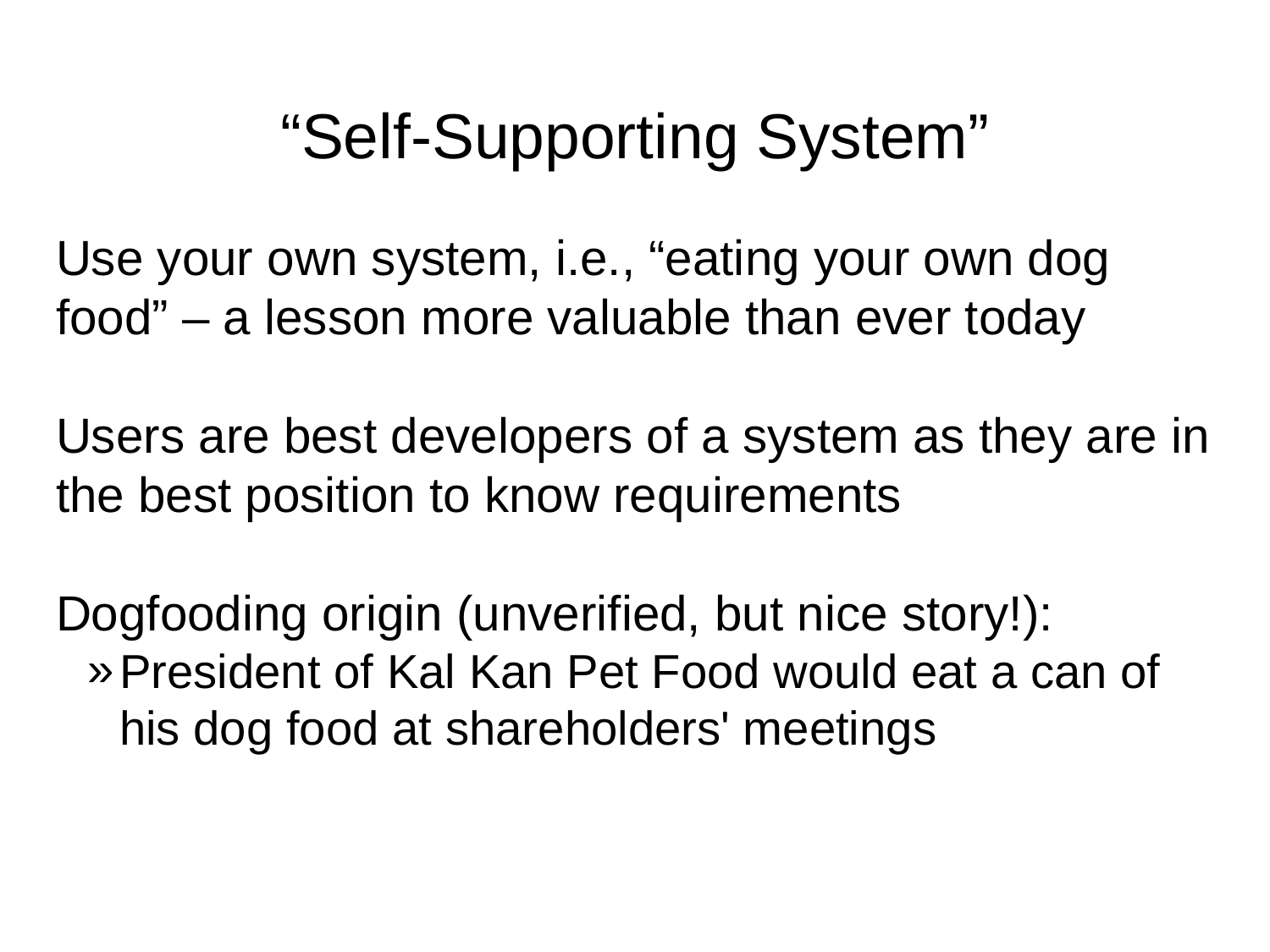

# “Self-Supporting System”
Use your own system, i.e., “eating your own dog food” – a lesson more valuable than ever today

Users are best developers of a system as they are in the best position to know requirements

Dogfooding origin (unverified, but nice story!):
President of Kal Kan Pet Food would eat a can of his dog food at shareholders' meetings